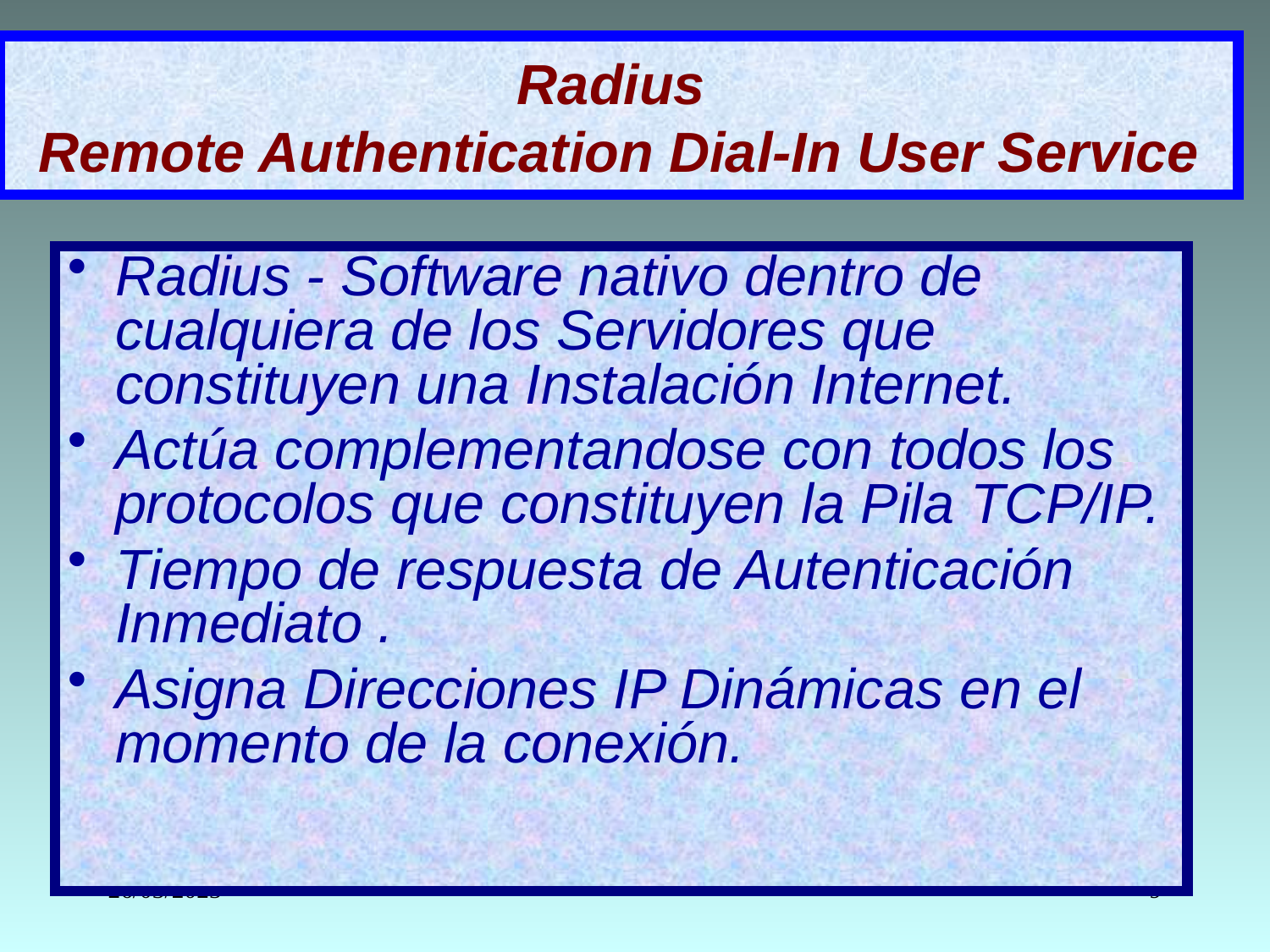

# Radius Remote Authentication Dial-In User Service
Radius - Software nativo dentro de cualquiera de los Servidores que constituyen una Instalación Internet.
Actúa complementandose con todos los  protocolos que constituyen la Pila TCP/IP.
Tiempo de respuesta de Autenticación Inmediato .
Asigna Direcciones IP Dinámicas en el momento de la conexión.
26/03/2023
9